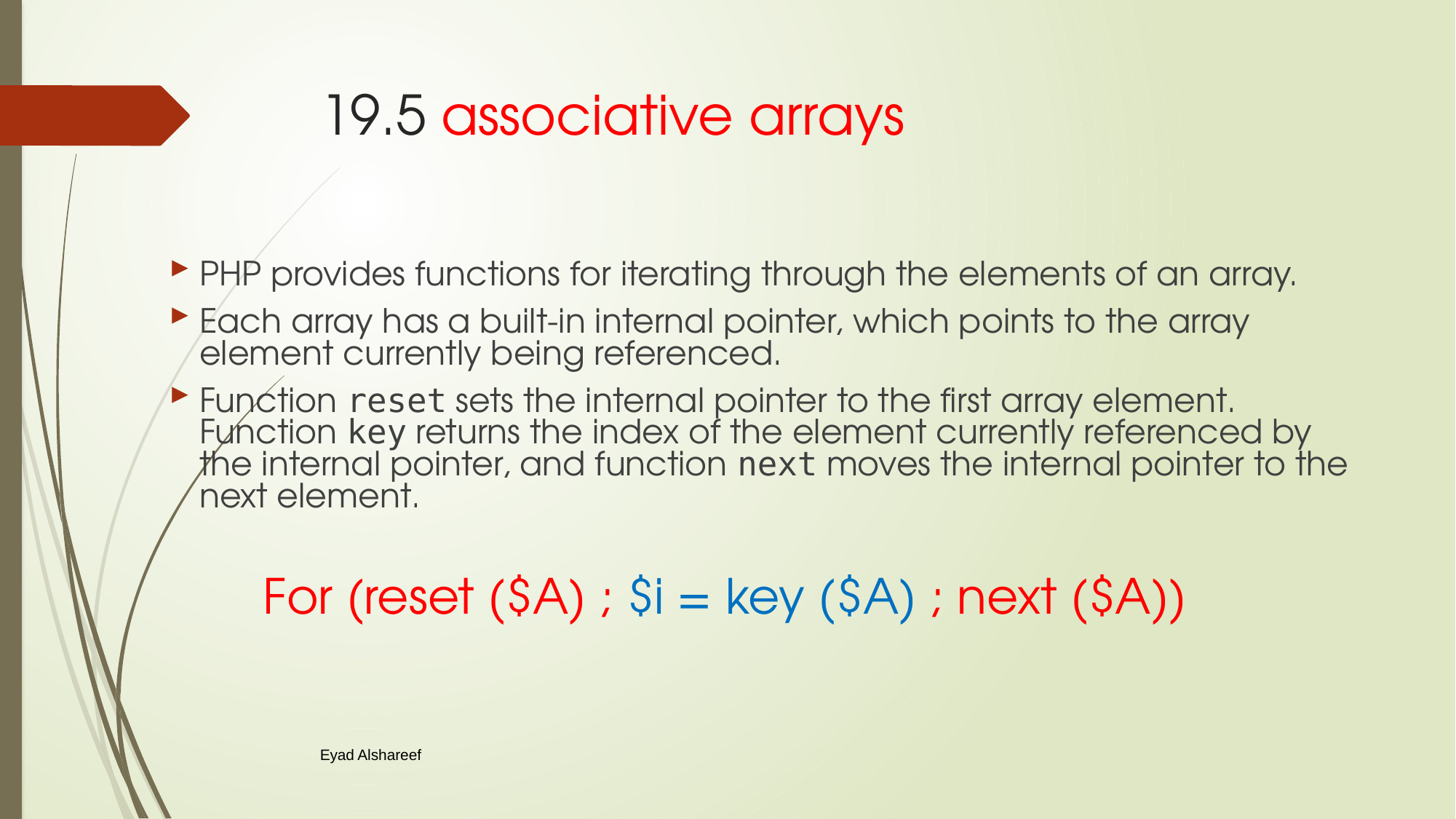

# 19.5 associative arrays
PHP provides functions for iterating through the elements of an array.
Each array has a built-in internal pointer, which points to the array element currently being referenced.
Function reset sets the internal pointer to the first array element. Function key returns the index of the element currently referenced by the internal pointer, and function next moves the internal pointer to the next element.

       For (reset ($A) ; $i = key ($A) ; next ($A))
Eyad Alshareef